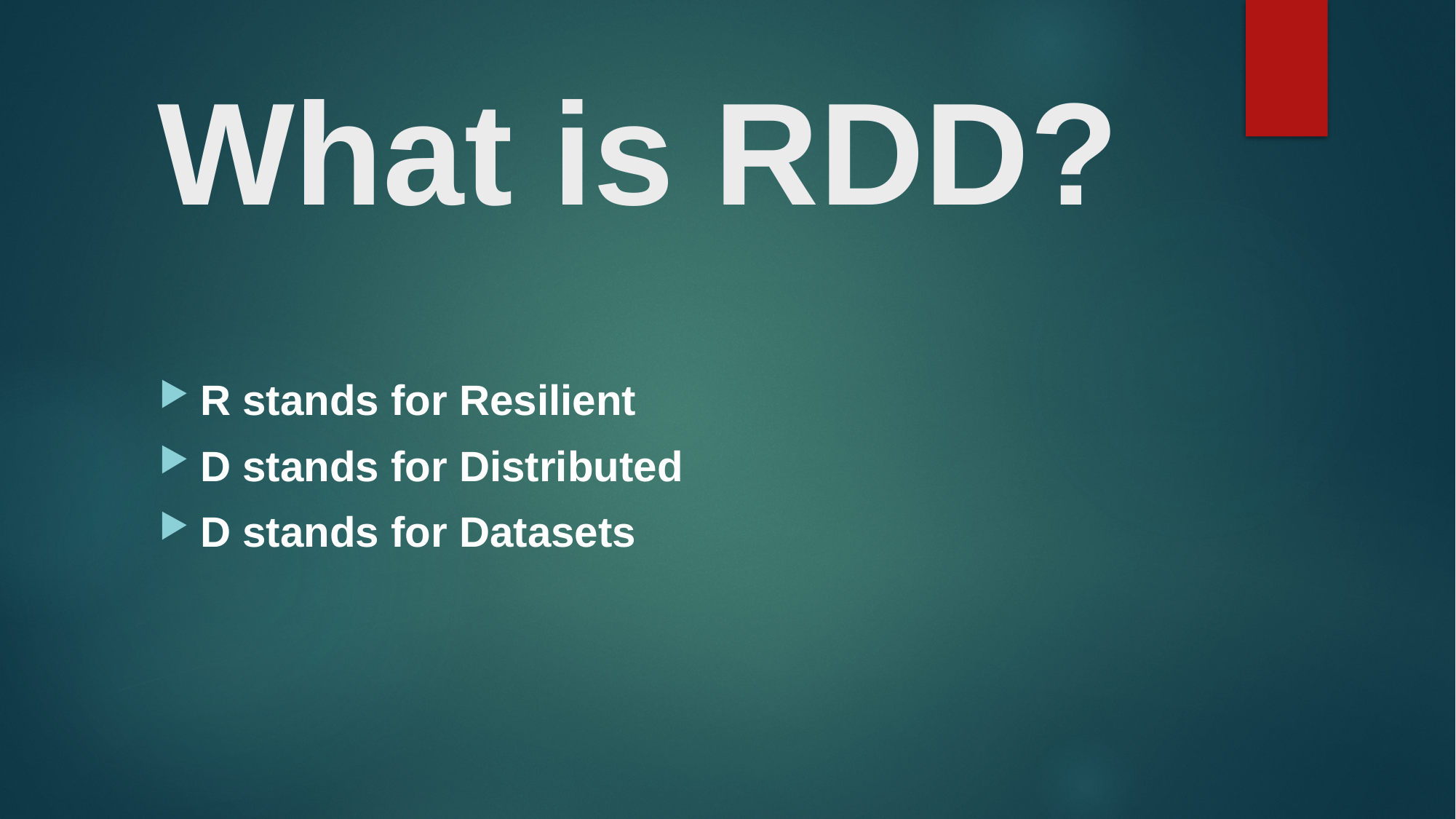

# What is RDD?
R stands for Resilient
D stands for Distributed
D stands for Datasets